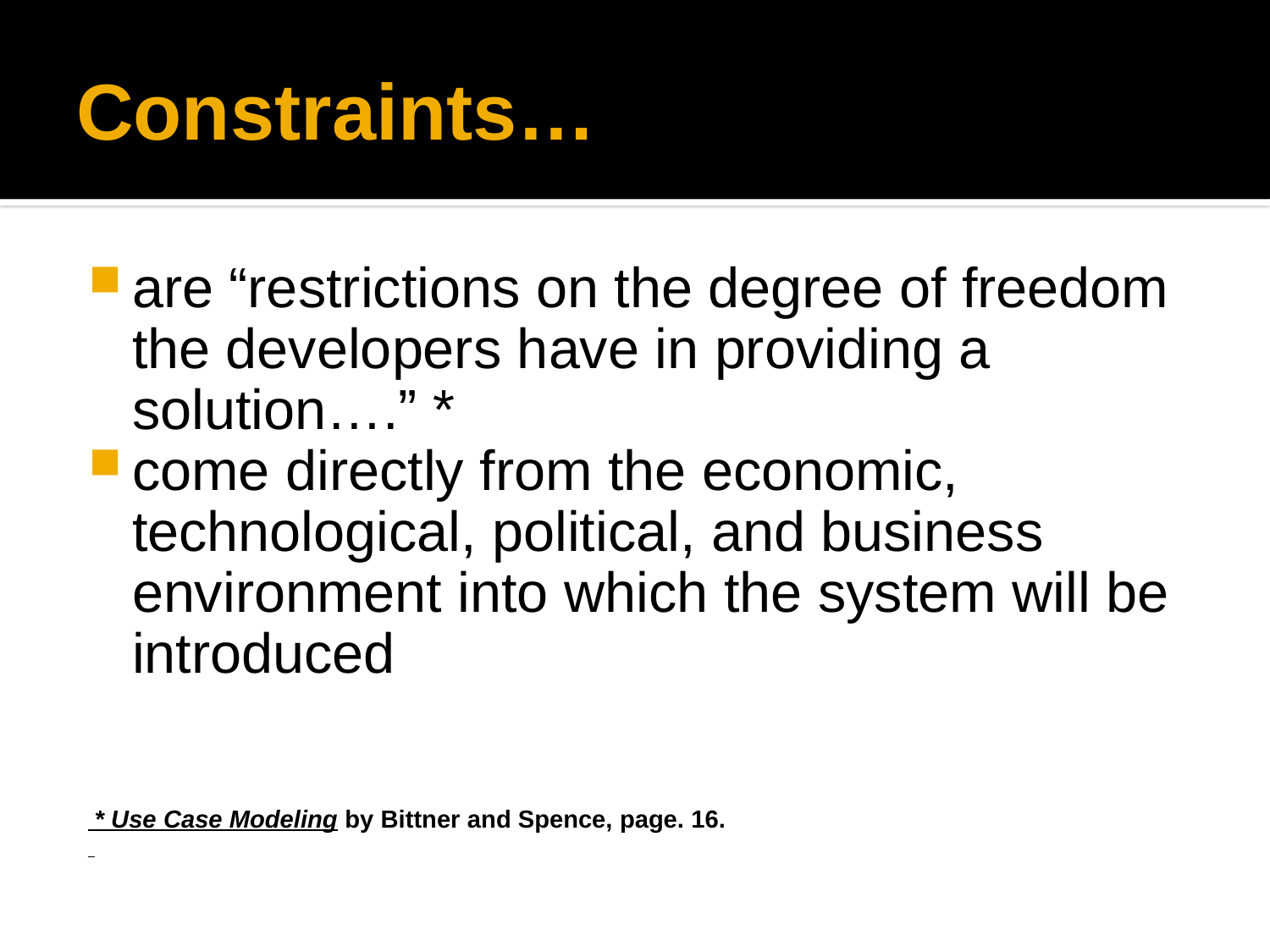

# Constraints…
are “restrictions on the degree of freedom the developers have in providing a solution….” *
come directly from the economic, technological, political, and business environment into which the system will be introduced

 * Use Case Modeling by Bittner and Spence, page. 16.